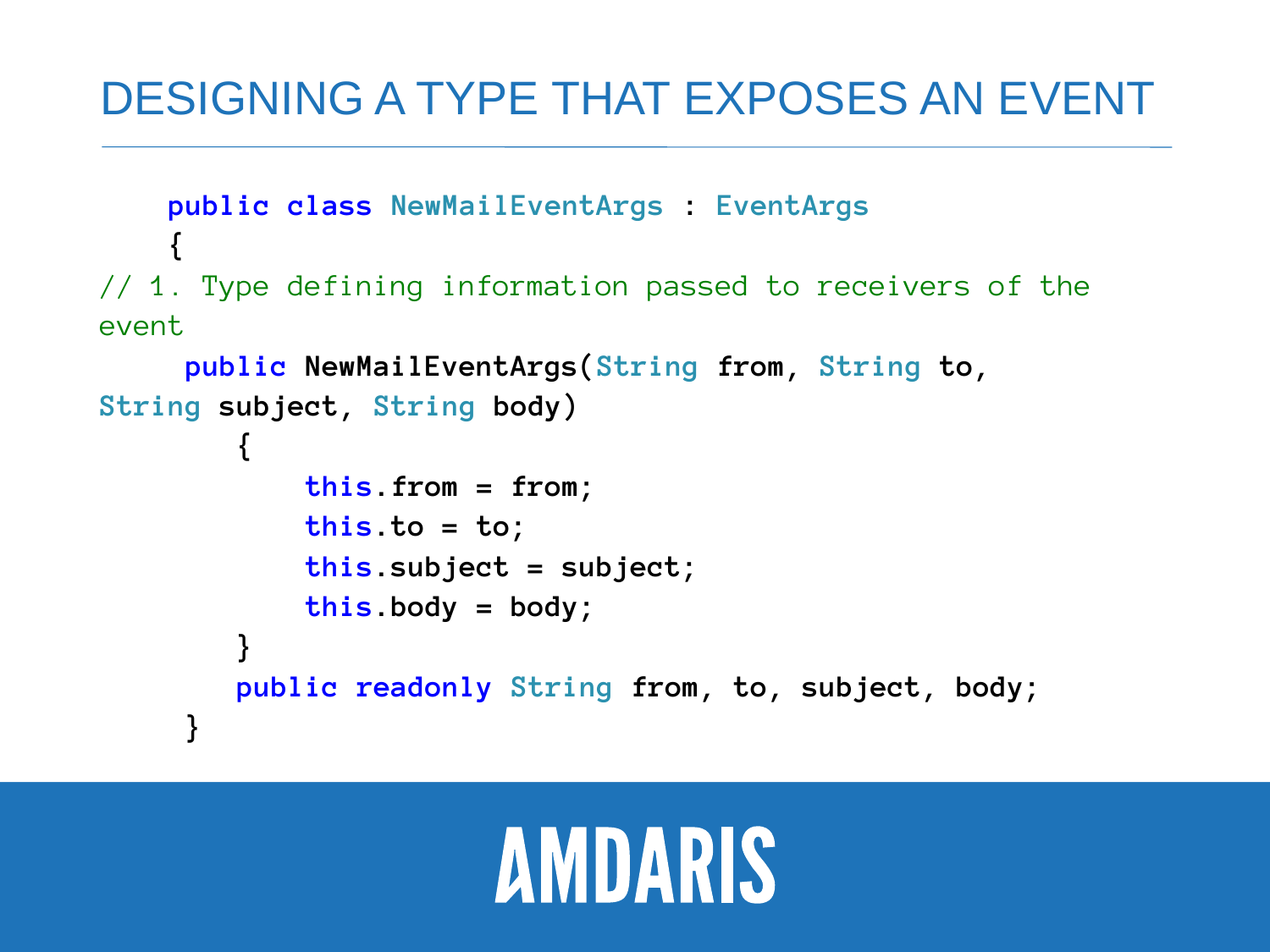

# Designing a Type that exposes an event
    public class NewMailEventArgs : EventArgs
    {
// 1. Type defining information passed to receivers of the event
     public NewMailEventArgs(String from, String to,     String subject, String body)
        {
            this.from = from;
            this.to = to;
            this.subject = subject;
            this.body = body;
        }
        public readonly String from, to, subject, body;
     }